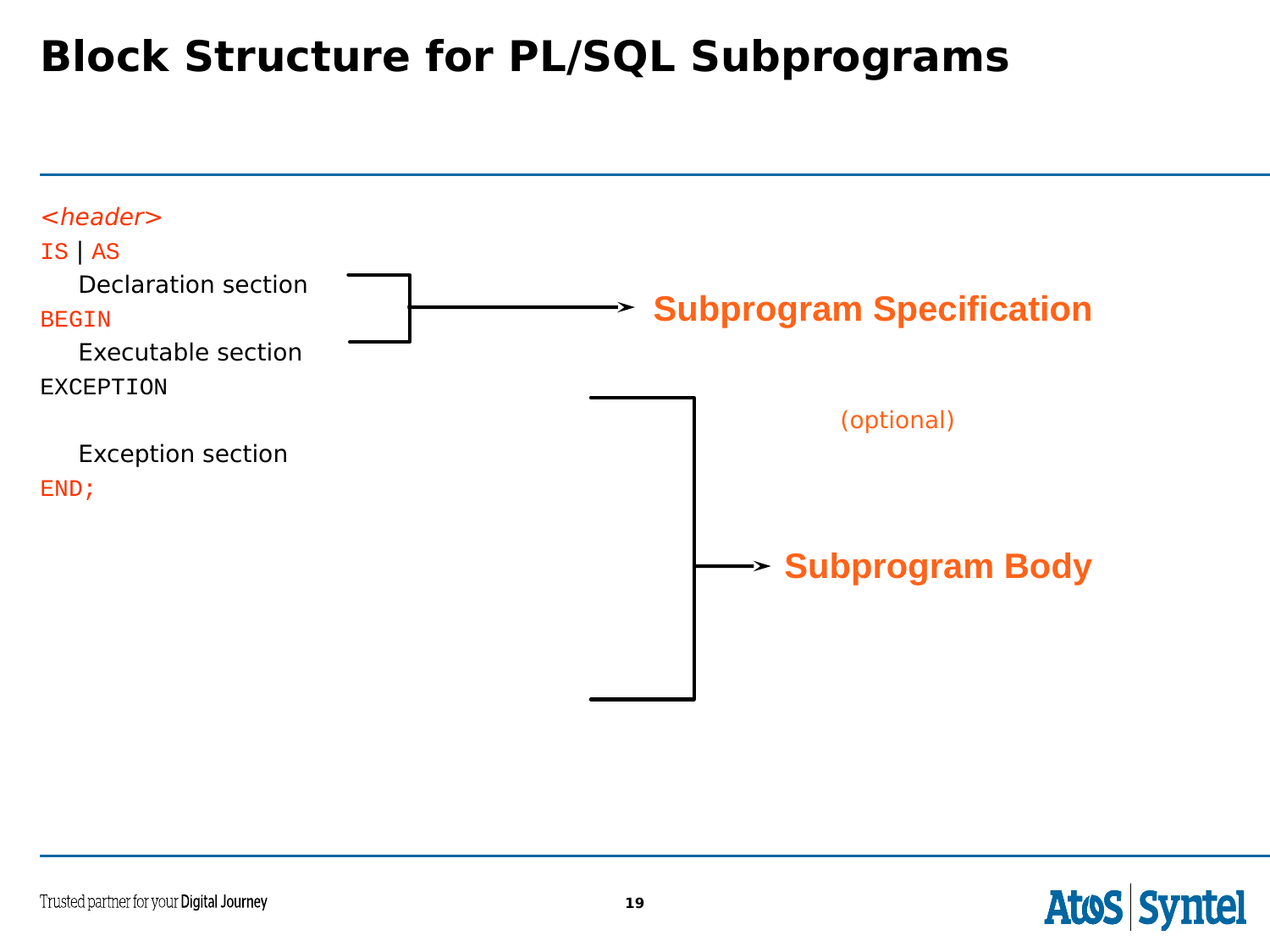

# Block Structure for PL/SQL Subprograms
<header>
IS | AS
	Declaration section
BEGIN
	Executable section
EXCEPTION
							(optional)
	Exception section
END;

Subprogram Specification

Subprogram Body